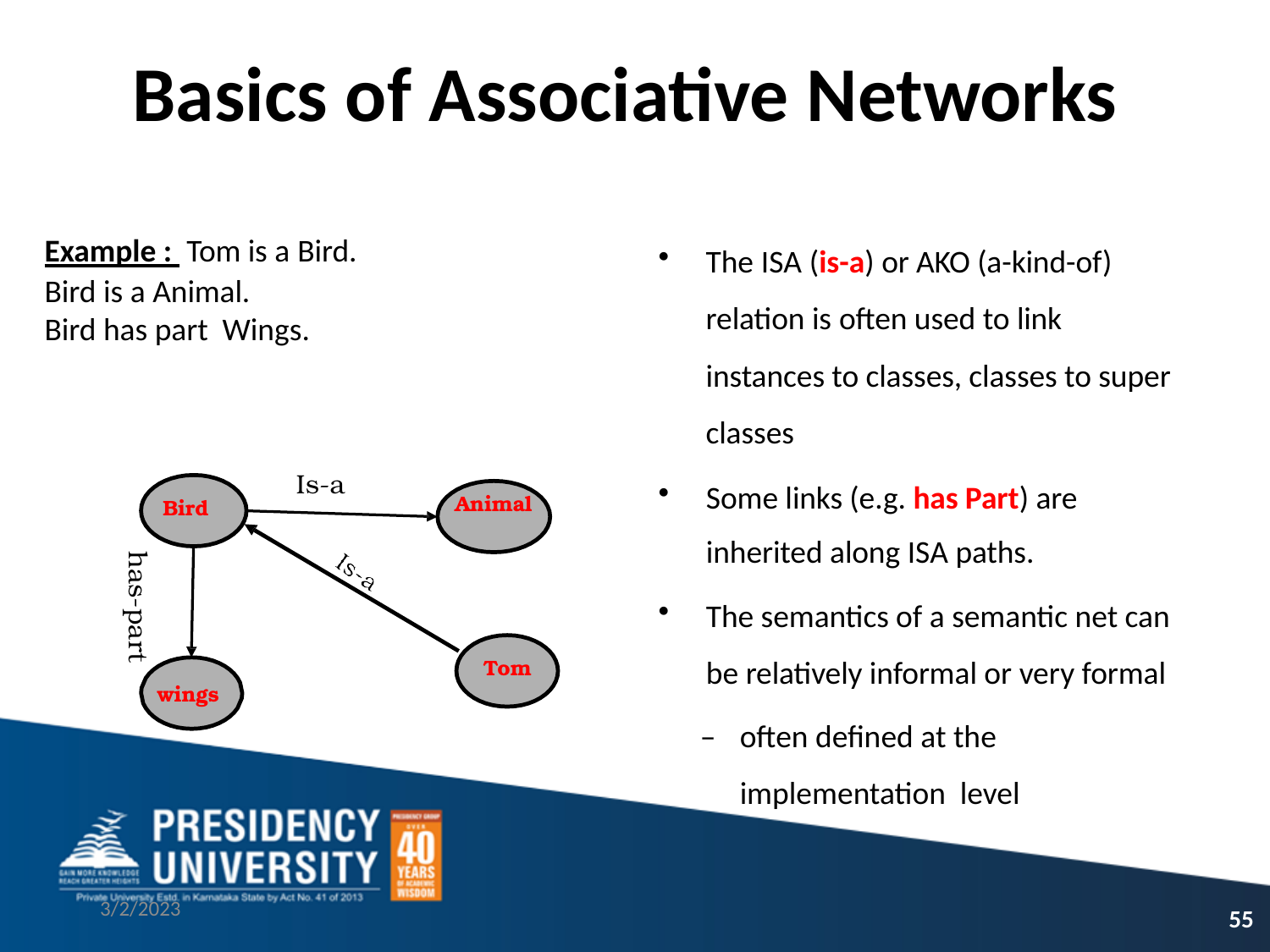

Basics of Associative Networks
The ISA (is-a) or AKO (a-kind-of)  relation is often used to link  instances to classes, classes to super  classes
Example :  Tom is a Bird.  Bird is a Animal.
Bird has part  Wings.
Some links (e.g. has Part) are
inherited along ISA paths.
The semantics of a semantic net can  be relatively informal or very formal
–	often defined at the implementation  level
Is-a

Animal
Bird

has-part

Tom

wings
3/2/2023
55